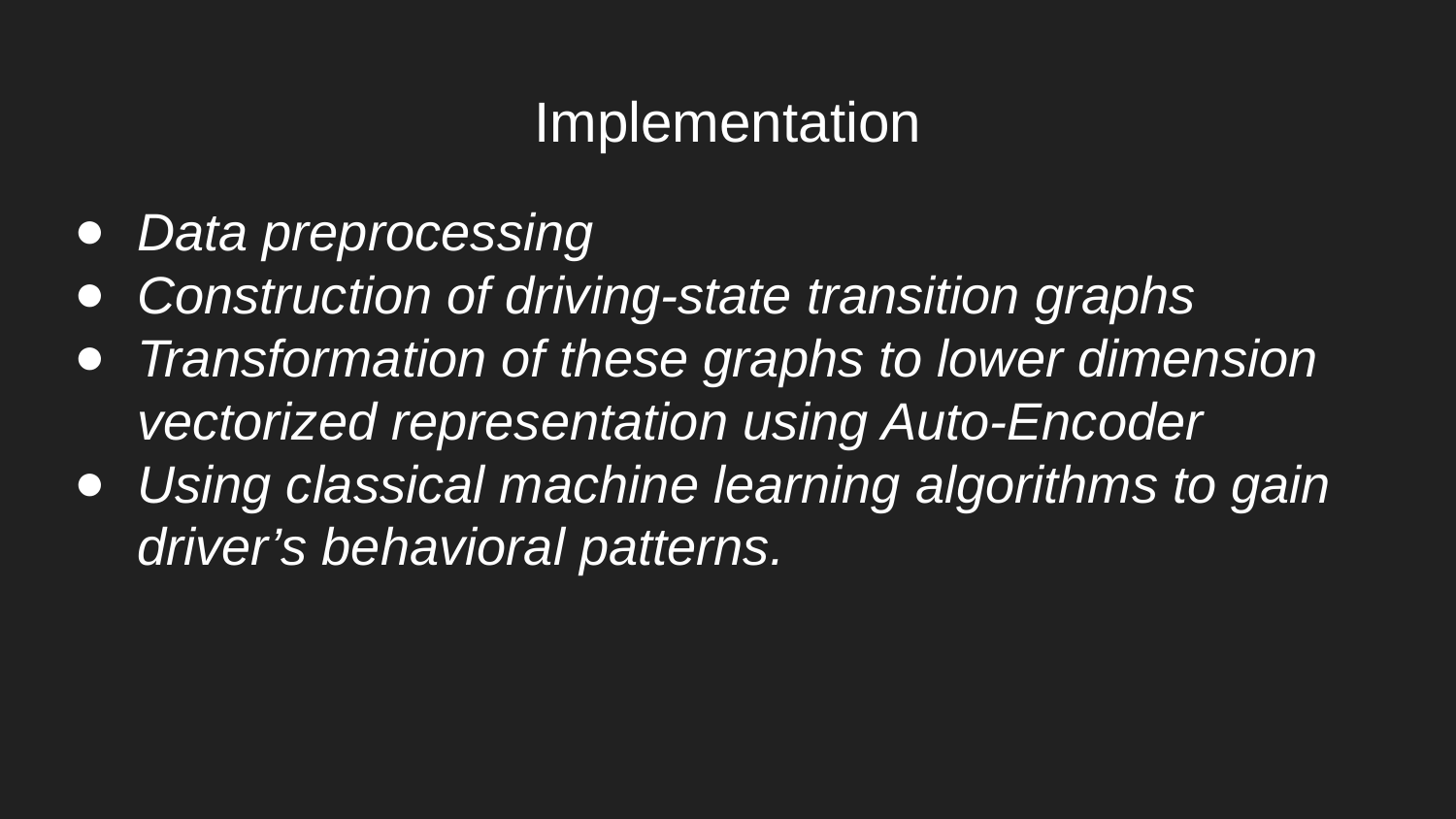

# Implementation
Data preprocessing
Construction of driving-state transition graphs
Transformation of these graphs to lower dimension vectorized representation using Auto-Encoder
Using classical machine learning algorithms to gain driver’s behavioral patterns.